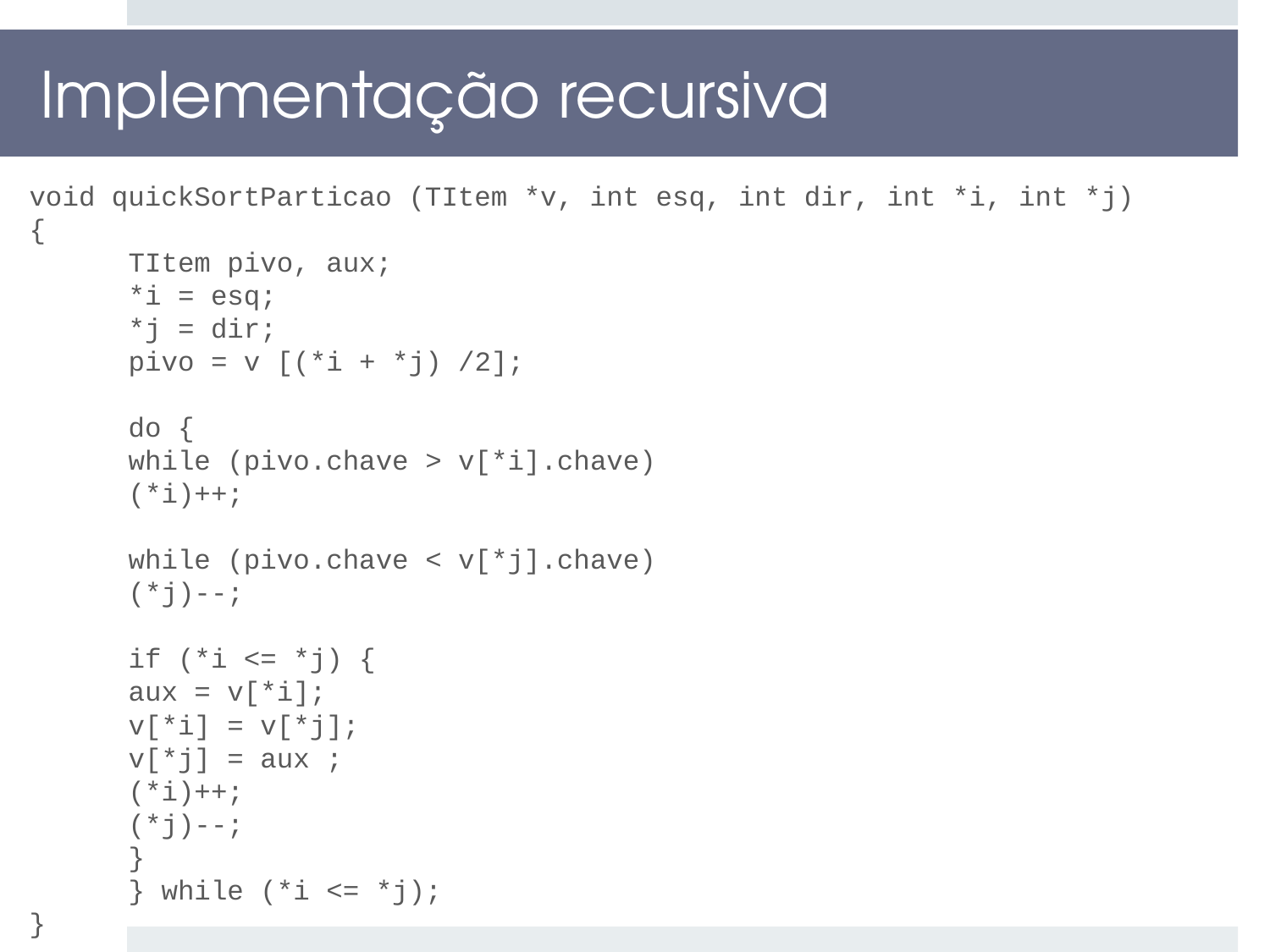

# Implementação recursiva
void quickSortParticao (TItem *v, int esq, int dir, int *i, int *j)
{
	TItem pivo, aux;
	*i = esq;
	*j = dir;
	pivo = v [(*i + *j) /2];

	do {
		while (pivo.chave > v[*i].chave)
			(*i)++;

		while (pivo.chave < v[*j].chave)
			(*j)--;

		if (*i <= *j) {
			aux = v[*i];
			v[*i] = v[*j];
			v[*j] = aux ;
			(*i)++;
			(*j)--;
		}
	} while (*i <= *j);
}